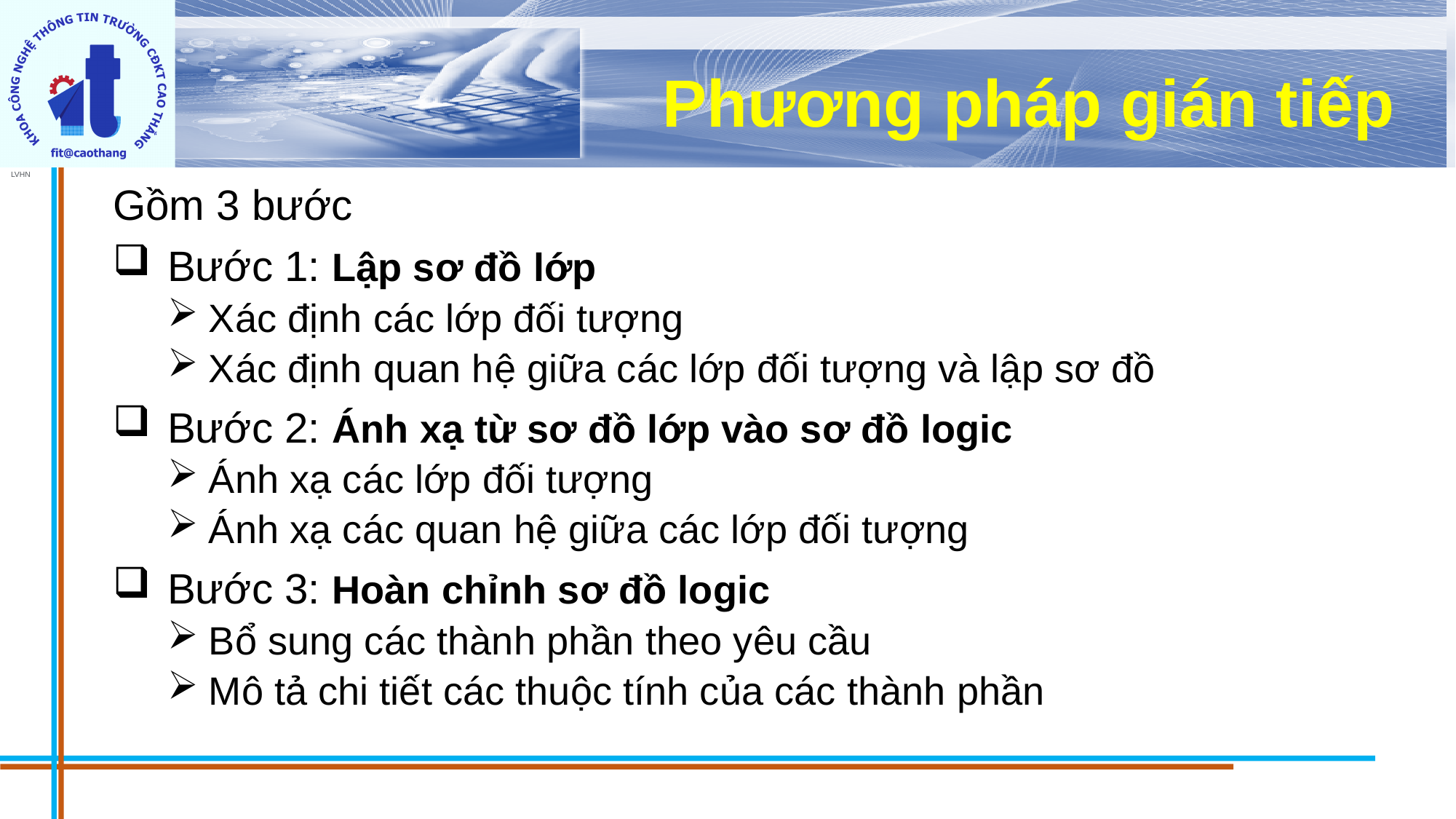

# Phương pháp gián tiếp
Gồm 3 bước
Bước 1: Lập sơ đồ lớp
Xác định các lớp đối tượng
Xác định quan hệ giữa các lớp đối tượng và lập sơ đồ
Bước 2: Ánh xạ từ sơ đồ lớp vào sơ đồ logic
Ánh xạ các lớp đối tượng
Ánh xạ các quan hệ giữa các lớp đối tượng
Bước 3: Hoàn chỉnh sơ đồ logic
Bổ sung các thành phần theo yêu cầu
Mô tả chi tiết các thuộc tính của các thành phần